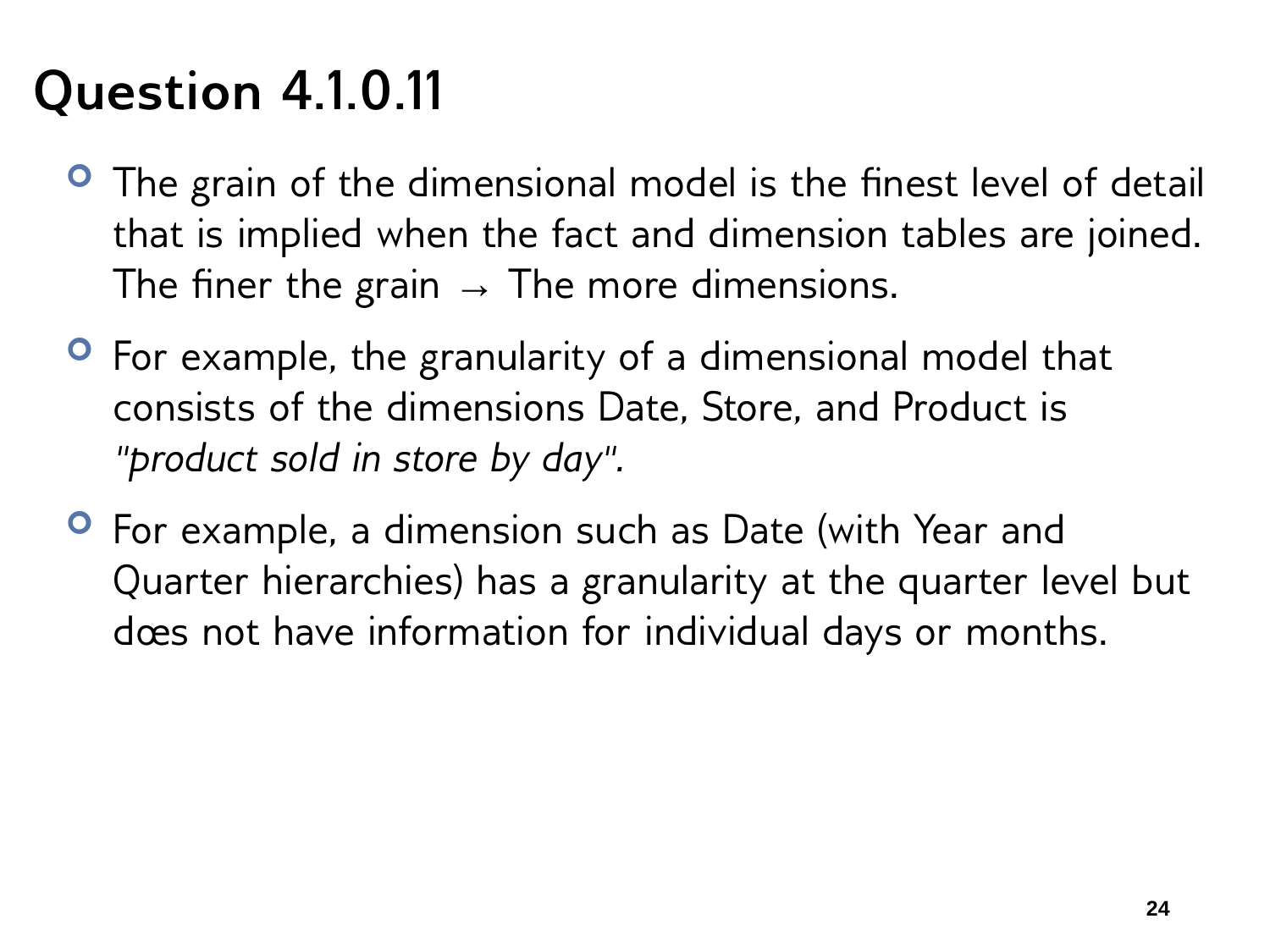

# Question 4.1.0.11
The grain of the dimensional model is the finest level of detail that is implied when the fact and dimension tables are joined.
The finer the grain → The more dimensions.
For example, the granularity of a dimensional model that consists of the dimensions Date, Store, and Product is
"product sold in store by day".
For example, a dimension such as Date (with Year and Quarter hierarchies) has a granularity at the quarter level but does not have information for individual days or months.
24